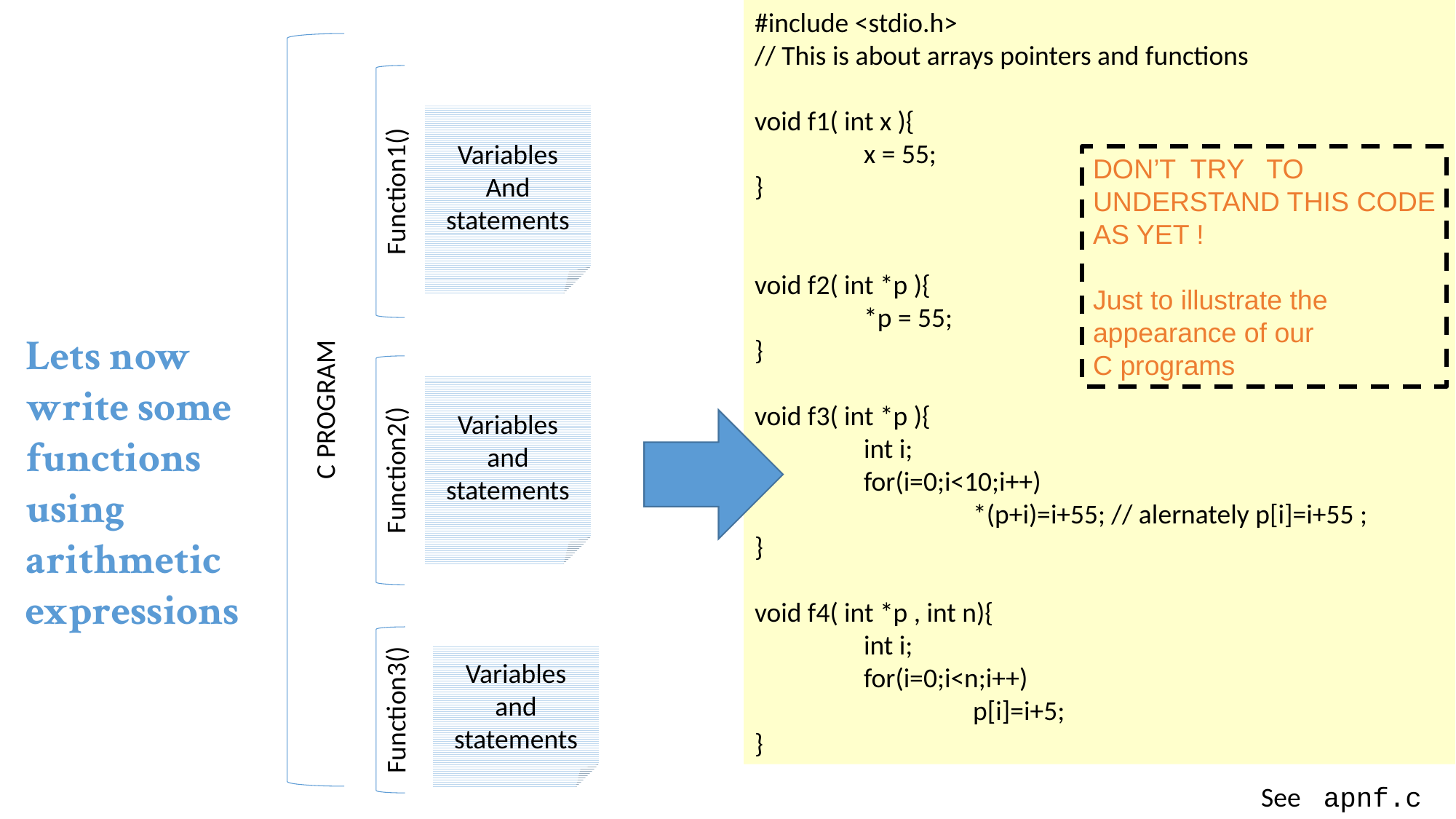

#include <stdio.h>
// This is about arrays pointers and functions

void f1( int x ){
	x = 55;
}

void f2( int *p ){
	*p = 55;
}

void f3( int *p ){
	int i;
	for(i=0;i<10;i++)
		*(p+i)=i+55; // alernately p[i]=i+55 ;
}

void f4( int *p , int n){
	int i;
	for(i=0;i<n;i++)
		p[i]=i+5;
}
C PROGRAM
Function1()
Variables
And statements
DON’T  TRY   TO
UNDERSTAND THIS CODE
AS YET !

Just to illustrate the
appearance of our
C programs
Lets now write some functions using arithmetic expressions
Function2()
Variables and statements

Function3()
Variables and statements
See  apnf.c